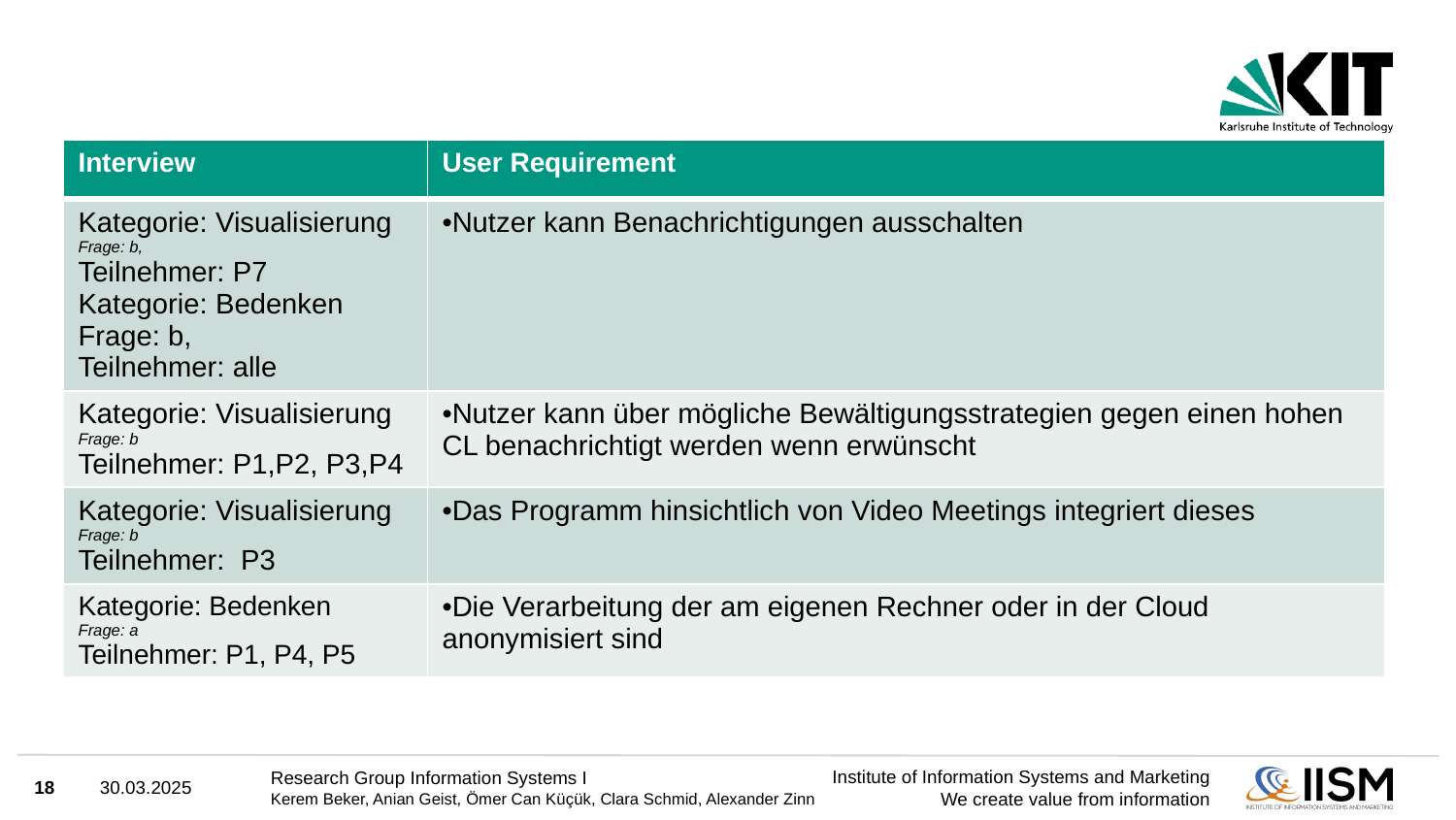

#
| Interview | User Requirement |
| --- | --- |
| Kategorie: Visualisierung Frage: b, Teilnehmer: P7 Kategorie: Bedenken Frage: b, Teilnehmer: alle | •Nutzer kann Benachrichtigungen ausschalten |
| Kategorie: Visualisierung Frage: b Teilnehmer: P1,P2, P3,P4 | •Nutzer kann über mögliche Bewältigungsstrategien gegen einen hohen CL benachrichtigt werden wenn erwünscht |
| Kategorie: Visualisierung Frage: b Teilnehmer:  P3 | •Das Programm hinsichtlich von Video Meetings integriert dieses |
| Kategorie: Bedenken Frage: a Teilnehmer: P1, P4, P5 | •Die Verarbeitung der am eigenen Rechner oder in der Cloud anonymisiert sind |
18
30.03.2025